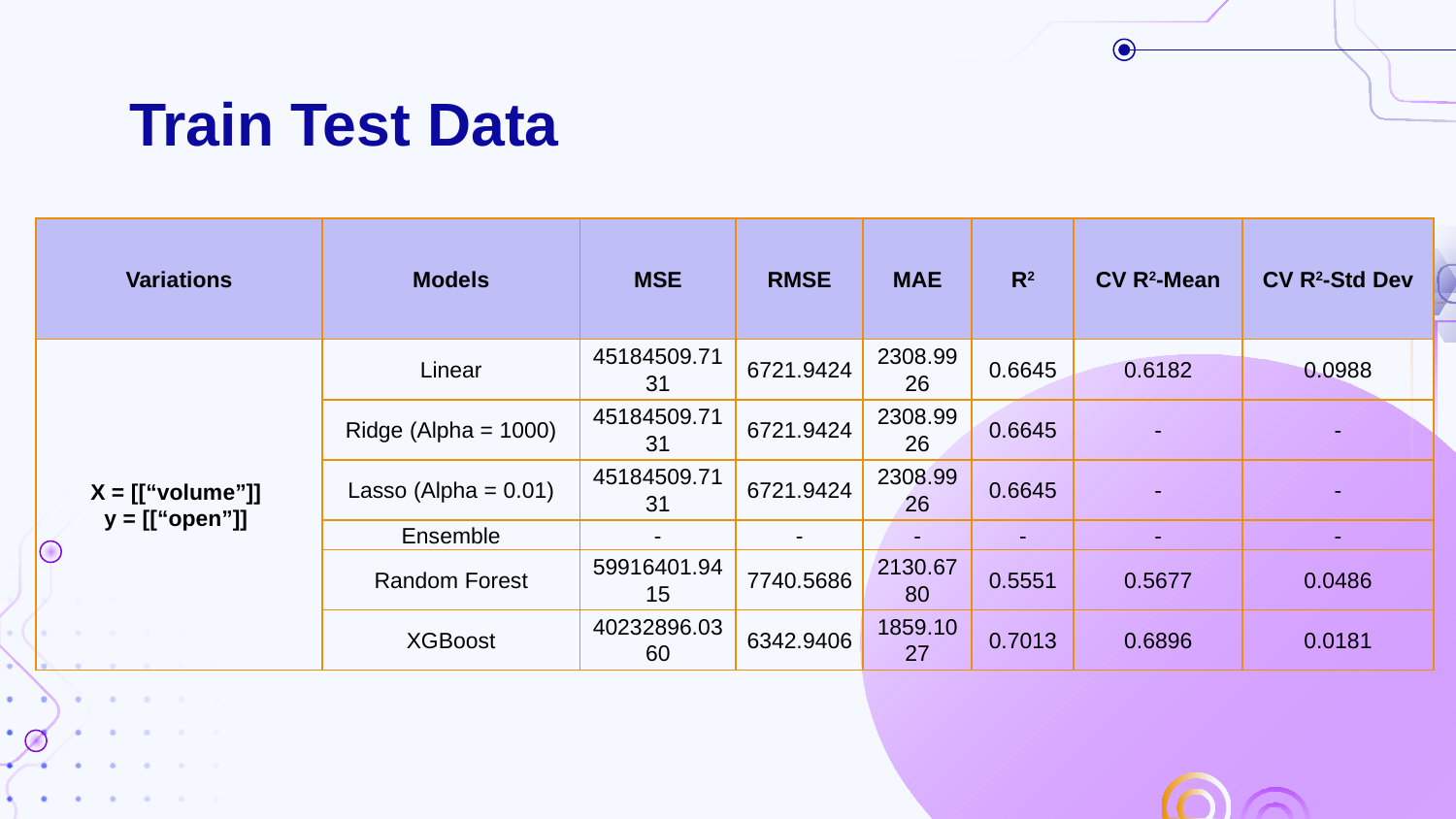

# Train Test Data
| Variations | Models | MSE | RMSE | MAE | R2 | CV R2-Mean | CV R2-Std Dev |
| --- | --- | --- | --- | --- | --- | --- | --- |
| X = [[“volume”]] y = [[“open”]] | Linear | 45184509.7131 | 6721.9424 | 2308.9926 | 0.6645 | 0.6182 | 0.0988 |
|  | Ridge (Alpha = 1000) | 45184509.7131 | 6721.9424 | 2308.9926 | 0.6645 | - | - |
|  | Lasso (Alpha = 0.01) | 45184509.7131 | 6721.9424 | 2308.9926 | 0.6645 | - | - |
|  | Ensemble | - | - | - | - | - | - |
|  | Random Forest | 59916401.9415 | 7740.5686 | 2130.6780 | 0.5551 | 0.5677 | 0.0486 |
|  | XGBoost | 40232896.0360 | 6342.9406 | 1859.1027 | 0.7013 | 0.6896 | 0.0181 |